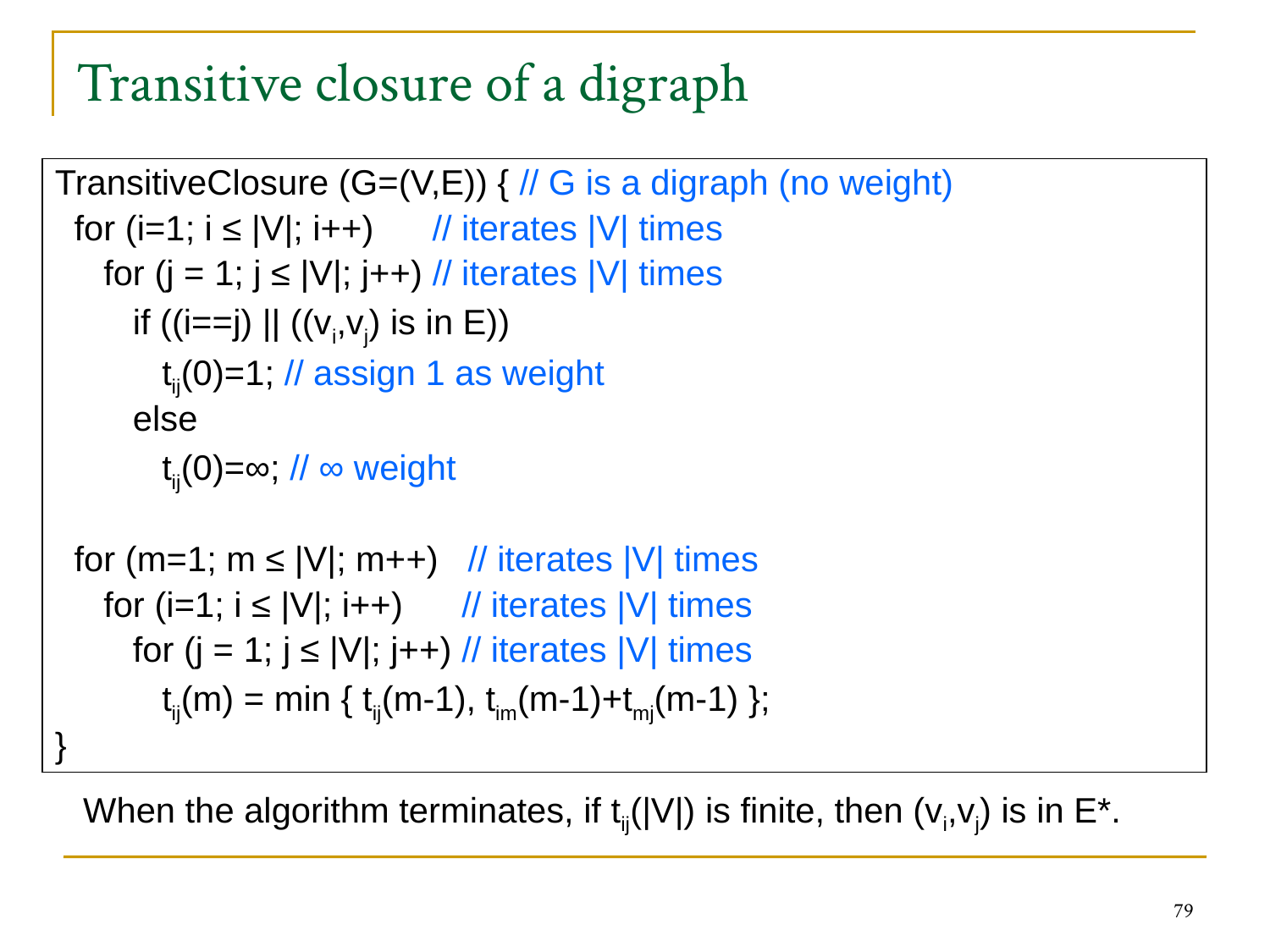

# Transitive closure of a digraph
TransitiveClosure (G=(V,E)) { // G is a digraph (no weight)
  for (i=1; i ≤ |V|; i++)      // iterates |V| times
     for (j = 1; j ≤ |V|; j++) // iterates |V| times
        if ((i==j) || ((vi,vj) is in E))
           tij(0)=1; // assign 1 as weight
        else
           tij(0)=∞; // ∞ weight

  for (m=1; m ≤ |V|; m++)   // iterates |V| times
     for (i=1; i ≤ |V|; i++)      // iterates |V| times
        for (j = 1; j ≤ |V|; j++) // iterates |V| times
           tij(m) = min { tij(m-1), tim(m-1)+tmj(m-1) };
}
When the algorithm terminates, if tij(|V|) is finite, then (vi,vj) is in E*.
79